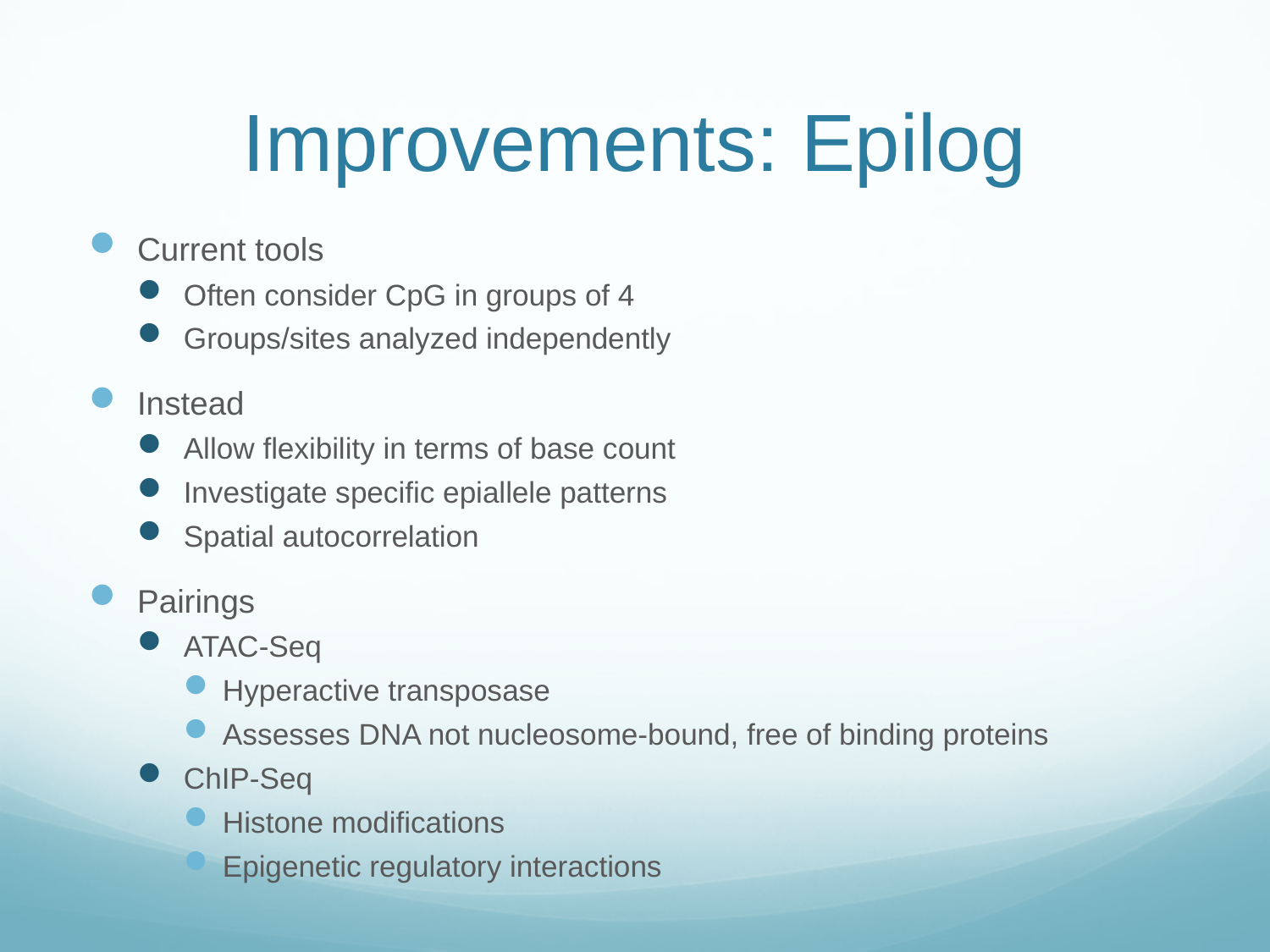

# Improvements: Epilog
Current tools
Often consider CpG in groups of 4
Groups/sites analyzed independently
Instead
Allow flexibility in terms of base count
Investigate specific epiallele patterns
Spatial autocorrelation
Pairings
ATAC-Seq
Hyperactive transposase
Assesses DNA not nucleosome-bound, free of binding proteins
ChIP-Seq
Histone modifications
Epigenetic regulatory interactions